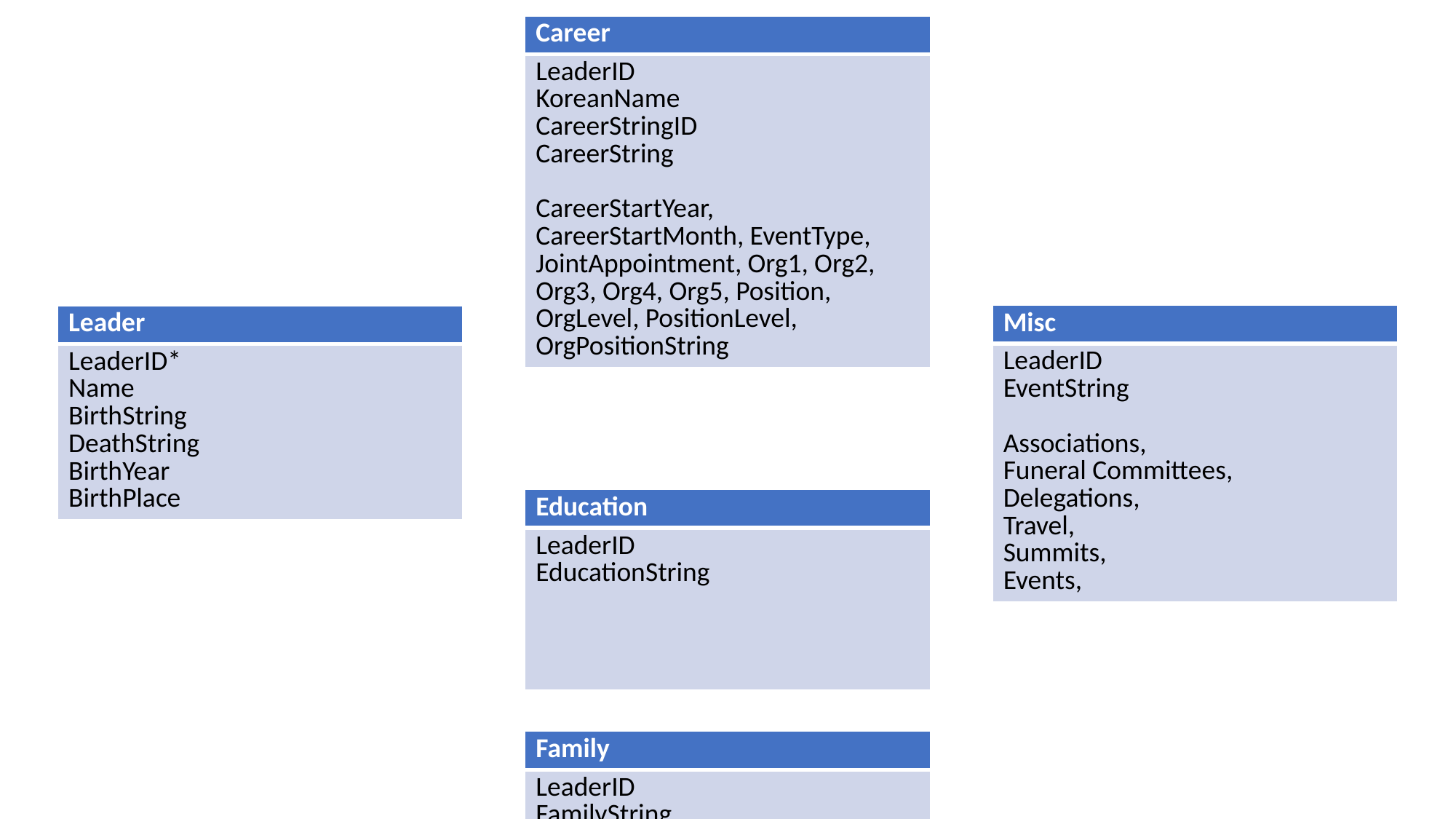

| Career |
| --- |
| LeaderID KoreanName CareerStringID CareerString CareerStartYear, CareerStartMonth, EventType, JointAppointment, Org1, Org2, Org3, Org4, Org5, Position, OrgLevel, PositionLevel, OrgPositionString |
| Misc |
| --- |
| LeaderID EventString Associations, Funeral Committees, Delegations, Travel, Summits, Events, |
| Leader |
| --- |
| LeaderID\* Name BirthString DeathString BirthYear BirthPlace |
| Education |
| --- |
| LeaderID EducationString |
| Family |
| --- |
| LeaderID FamilyString FamilyMemberName RelationshipToLeader |